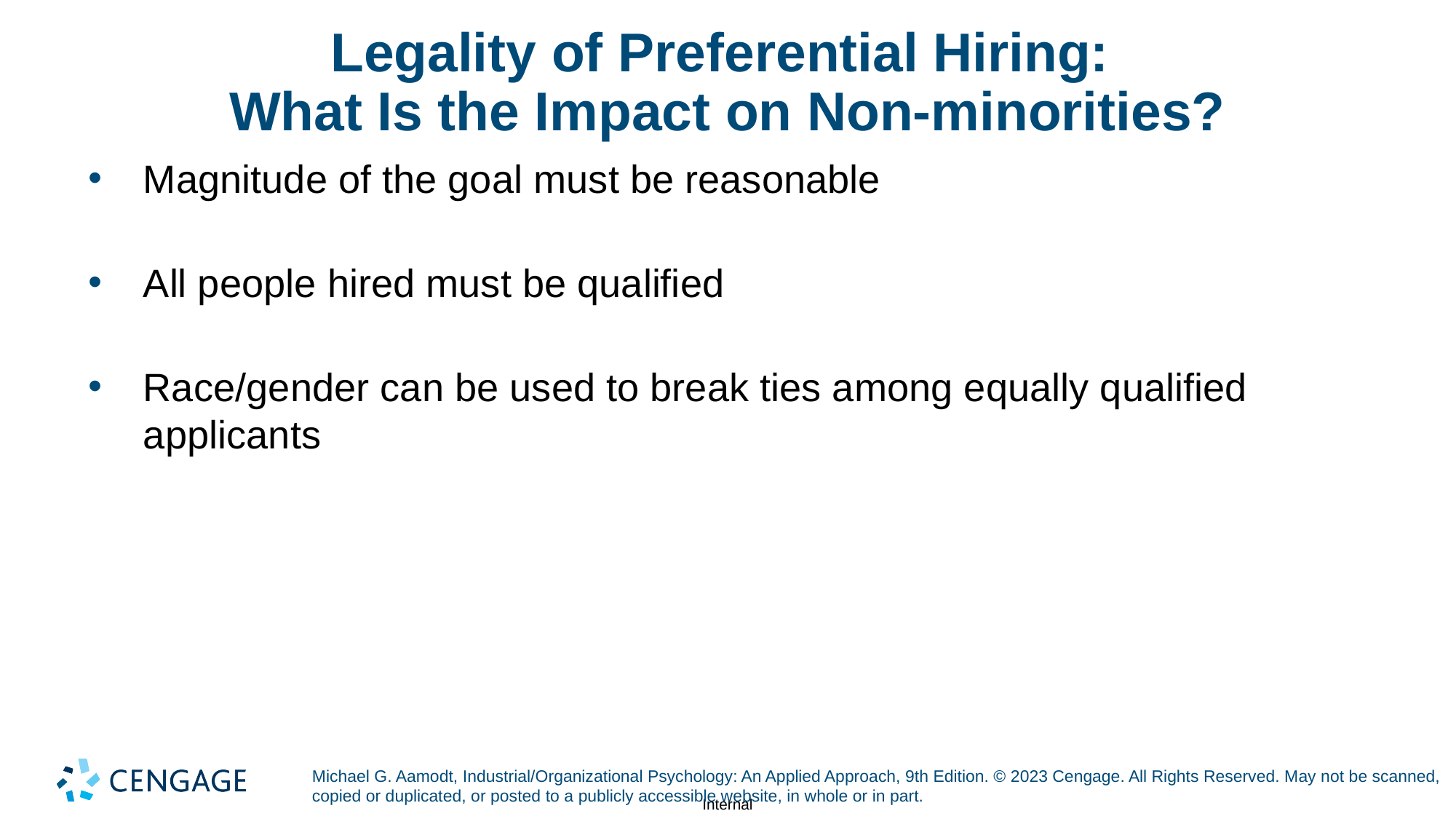

# Legality of Preferential Hiring: What Is the Impact on Non-minorities?
Magnitude of the goal must be reasonable
All people hired must be qualified
Race/gender can be used to break ties among equally qualified applicants